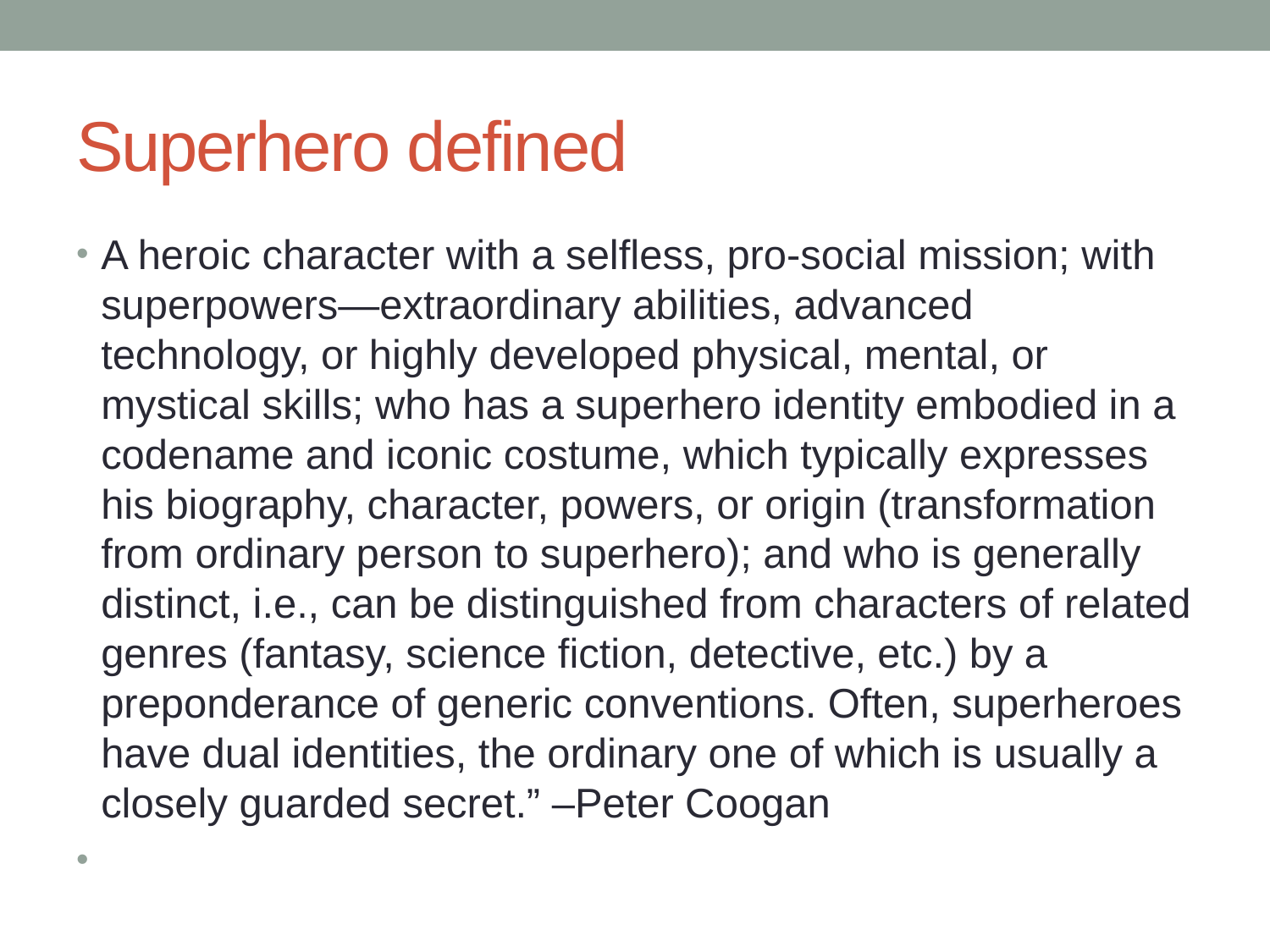

# Superhero defined
A heroic character with a selfless, pro-social mission; with superpowers—extraordinary abilities, advanced technology, or highly developed physical, mental, or mystical skills; who has a superhero identity embodied in a codename and iconic costume, which typically expresses his biography, character, powers, or origin (transformation from ordinary person to superhero); and who is generally distinct, i.e., can be distinguished from characters of related genres (fantasy, science fiction, detective, etc.) by a preponderance of generic conventions. Often, superheroes have dual identities, the ordinary one of which is usually a closely guarded secret.” –Peter Coogan